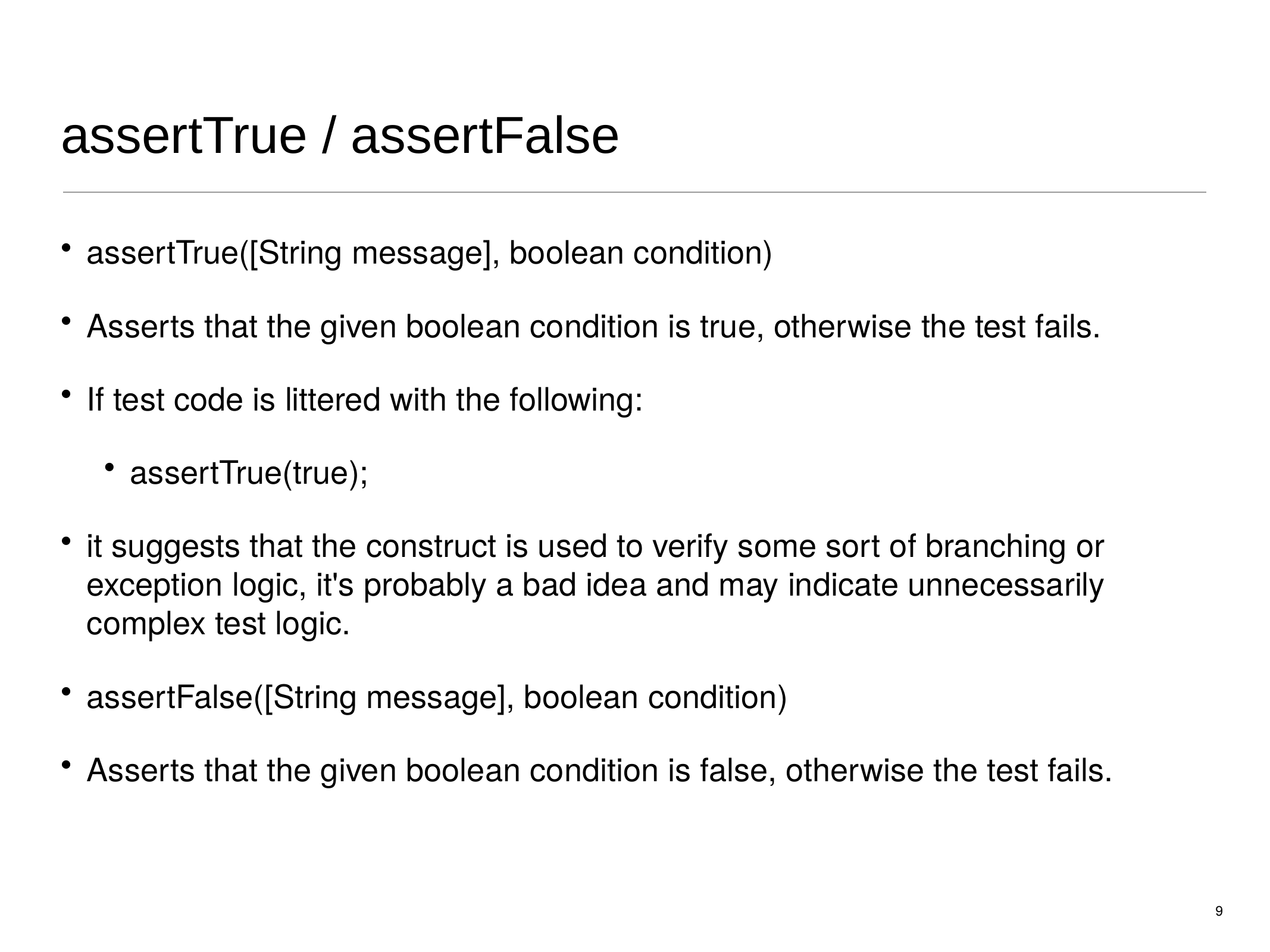

# assertTrue / assertFalse
assertTrue([String message], boolean condition)
Asserts that the given boolean condition is true, otherwise the test fails.
If test code is littered with the following:
assertTrue(true);
it suggests that the construct is used to verify some sort of branching or exception logic, it's probably a bad idea and may indicate unnecessarily complex test logic.
assertFalse([String message], boolean condition)
Asserts that the given boolean condition is false, otherwise the test fails.
9